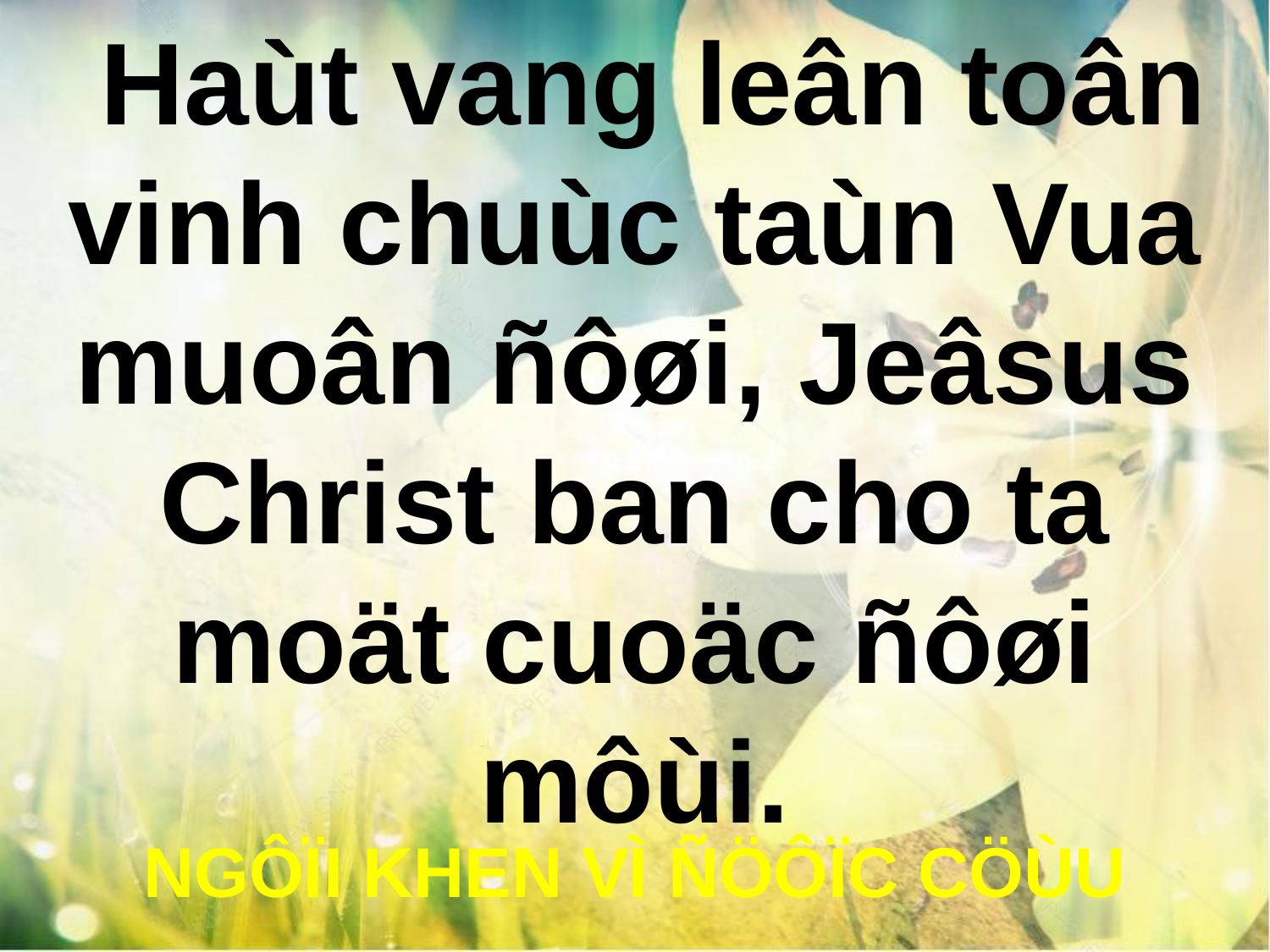

Haùt vang leân toân vinh chuùc taùn Vua muoân ñôøi, Jeâsus Christ ban cho ta moät cuoäc ñôøi môùi.
NGÔÏI KHEN VÌ ÑÖÔÏC CÖÙU